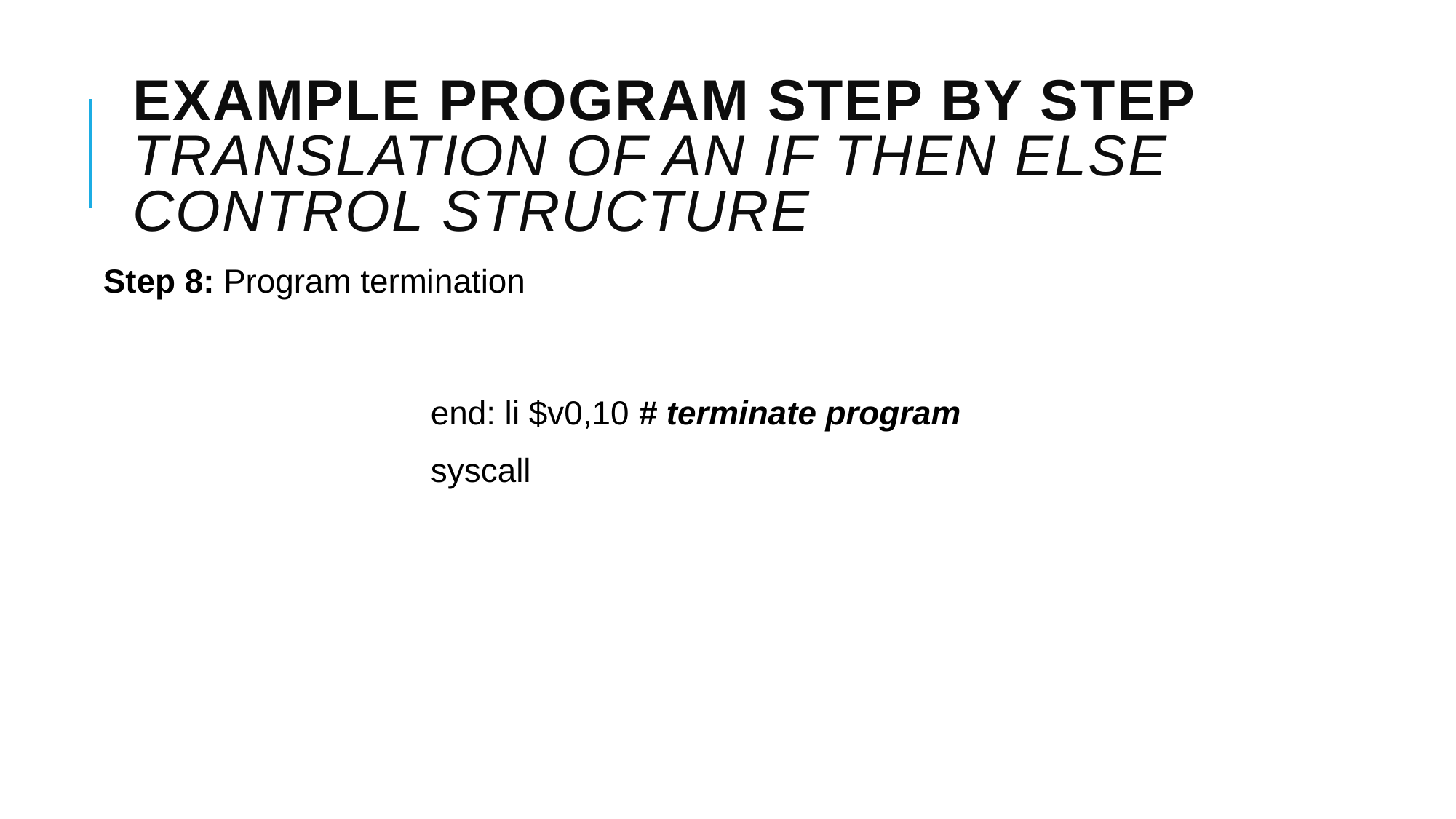

# Example Program Step By Step Translation of an IF THEN ELSE Control Structure
Step 8: Program termination
			end: li $v0,10 # terminate program
			syscall